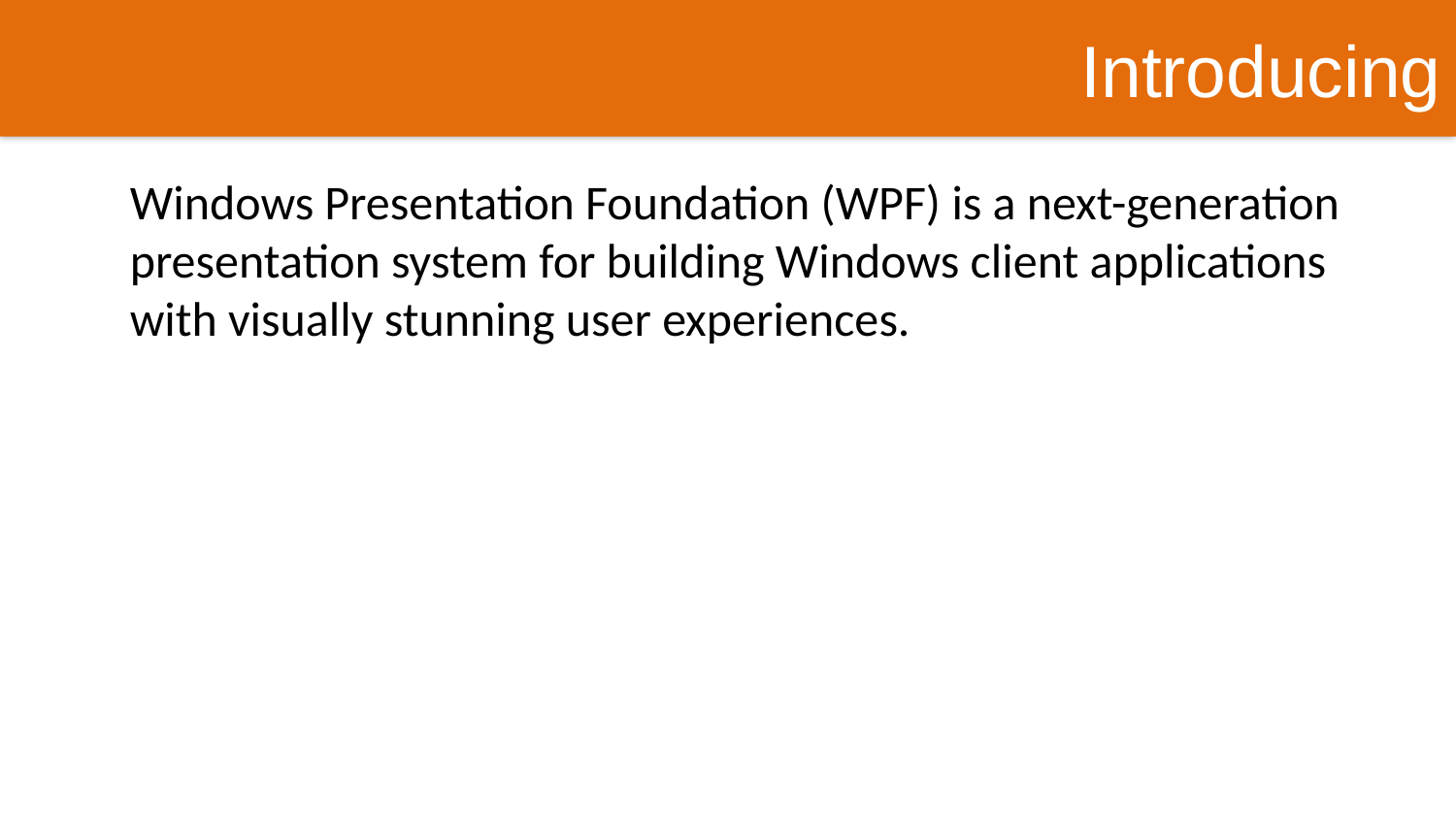

Introducing
Windows Presentation Foundation (WPF) is a next-generation presentation system for building Windows client applications with visually stunning user experiences.